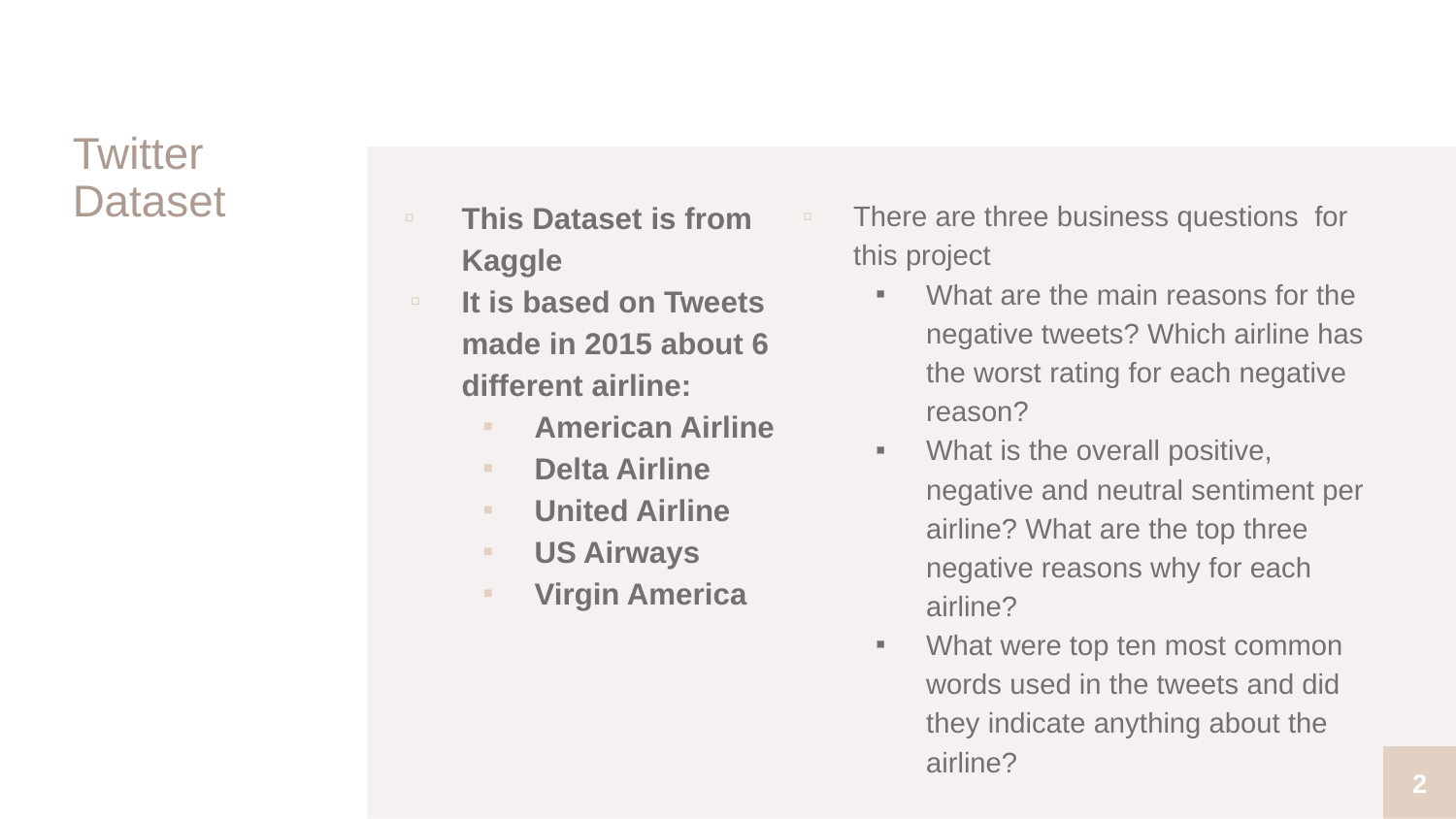

# Twitter Dataset
This Dataset is from Kaggle
It is based on Tweets made in 2015 about 6 different airline:
American Airline
Delta Airline
United Airline
US Airways
Virgin America
There are three business questions  for this project
What are the main reasons for the negative tweets? Which airline has the worst rating for each negative reason?
What is the overall positive, negative and neutral sentiment per airline? What are the top three negative reasons why for each airline?
What were top ten most common words used in the tweets and did they indicate anything about the airline?
2